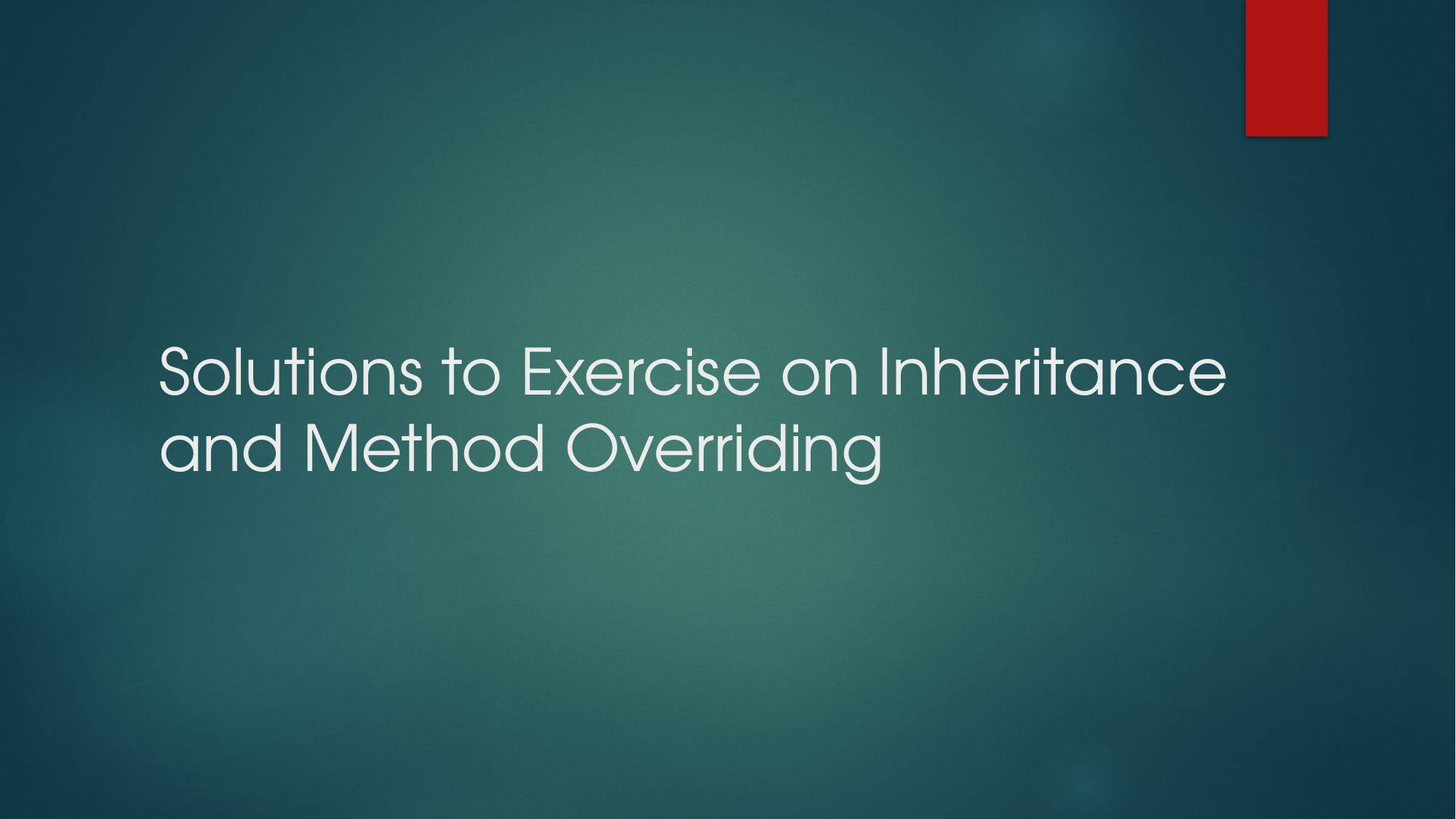

# Solutions to Exercise on Inheritance and Method Overriding